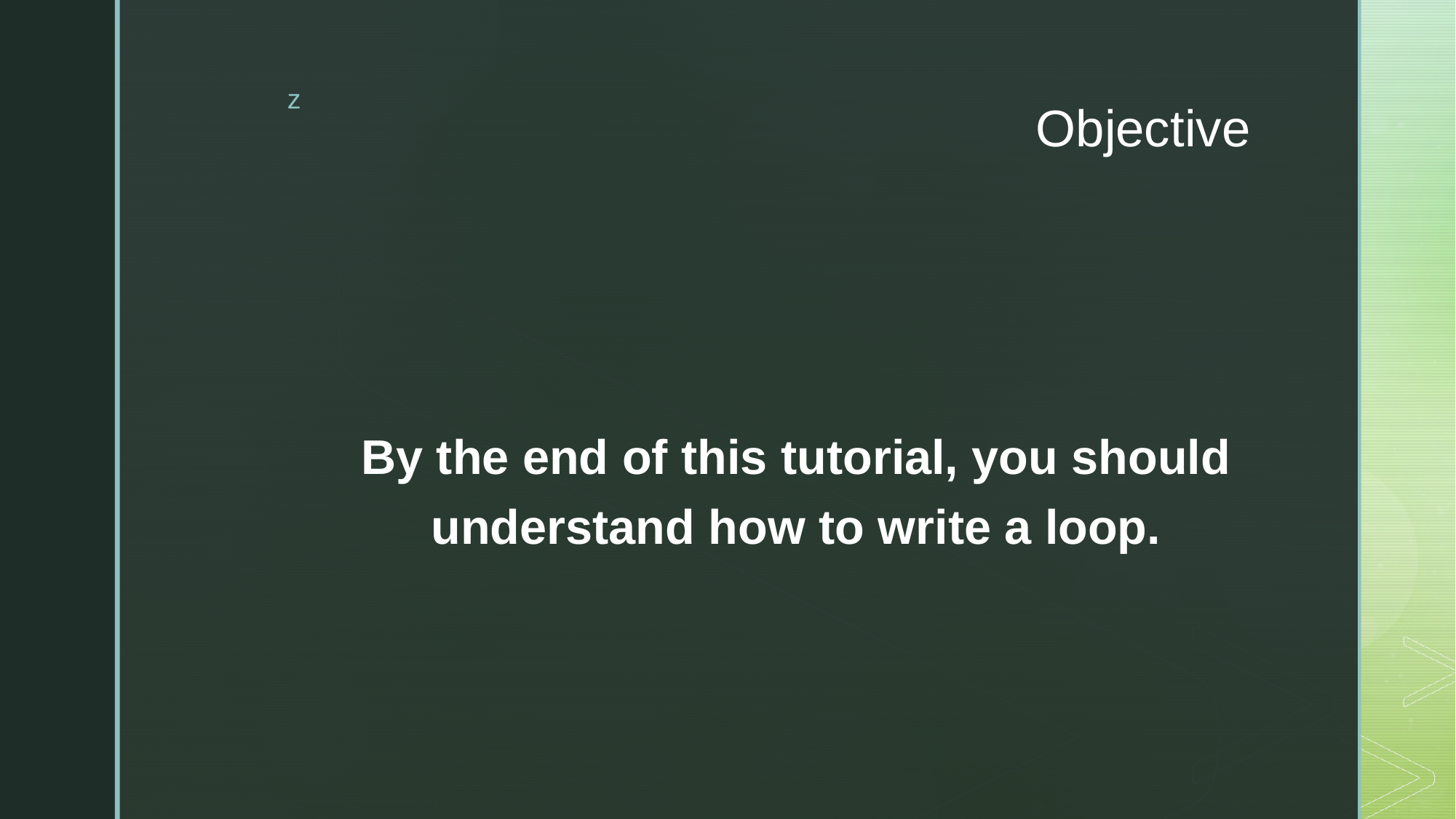

# Objective
By the end of this tutorial, you should understand how to write a loop.